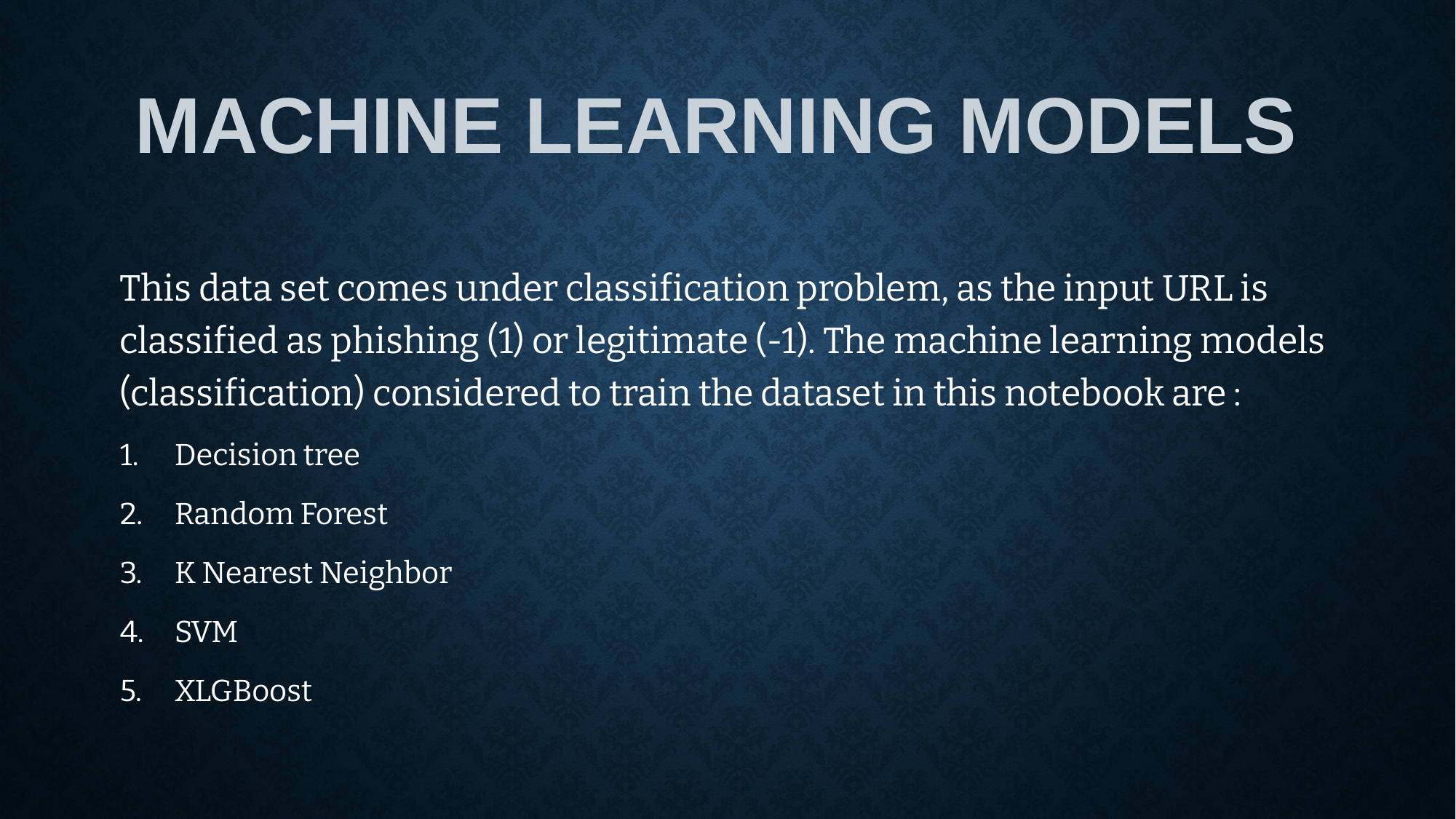

# Machine learning Models
This data set comes under classification problem, as the input URL is classified as phishing (1) or legitimate (-1). The machine learning models (classification) considered to train the dataset in this notebook are :
Decision tree
Random Forest
K Nearest Neighbor
SVM
XLGBoost